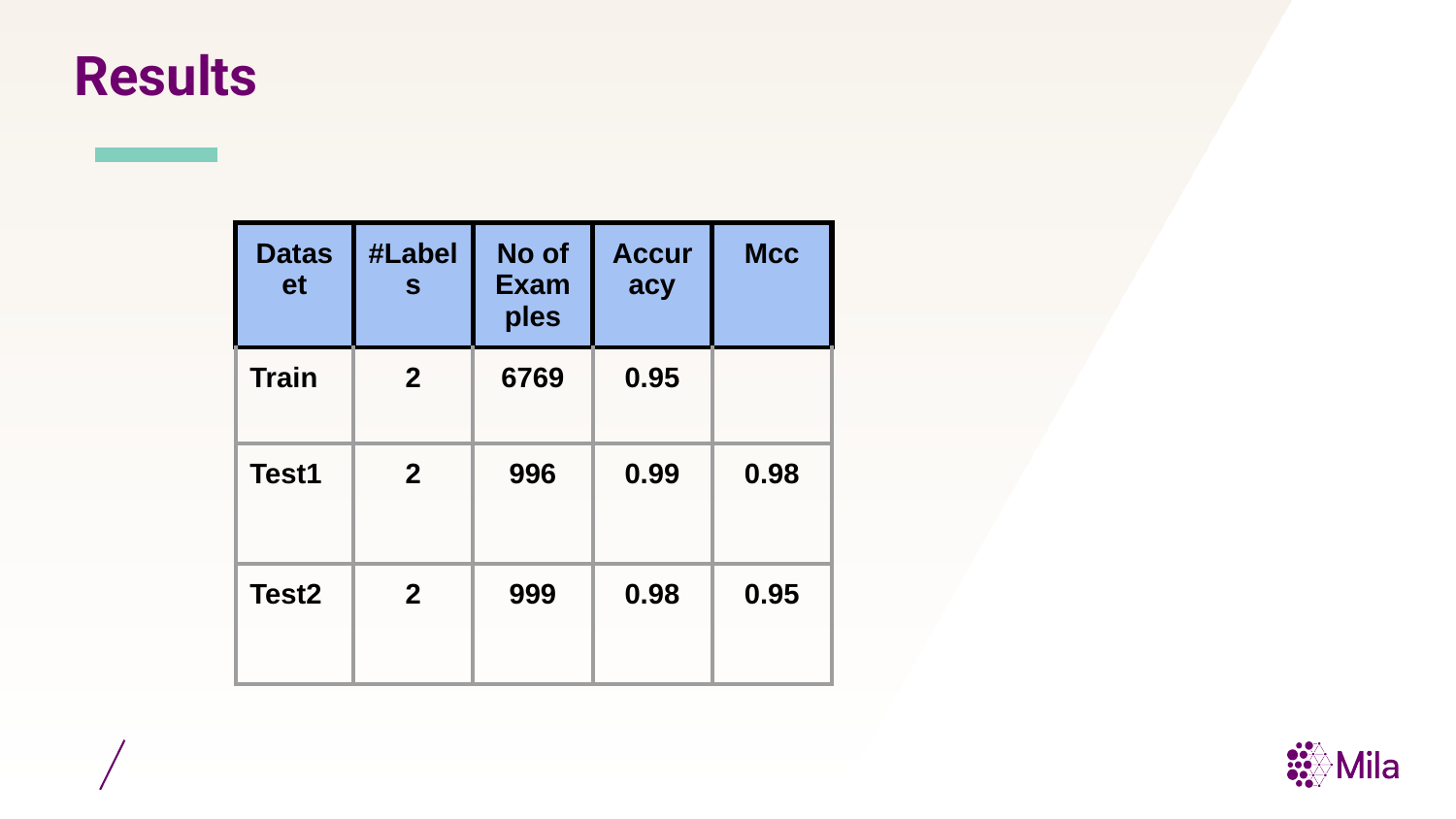

# Results
| Dataset | #Labels | No of Examples | Accuracy | Mcc |
| --- | --- | --- | --- | --- |
| Train | 2 | 6769 | 0.95 |  |
| Test1 | 2 | 996 | 0.99 | 0.98 |
| Test2 | 2 | 999 | 0.98 | 0.95 |